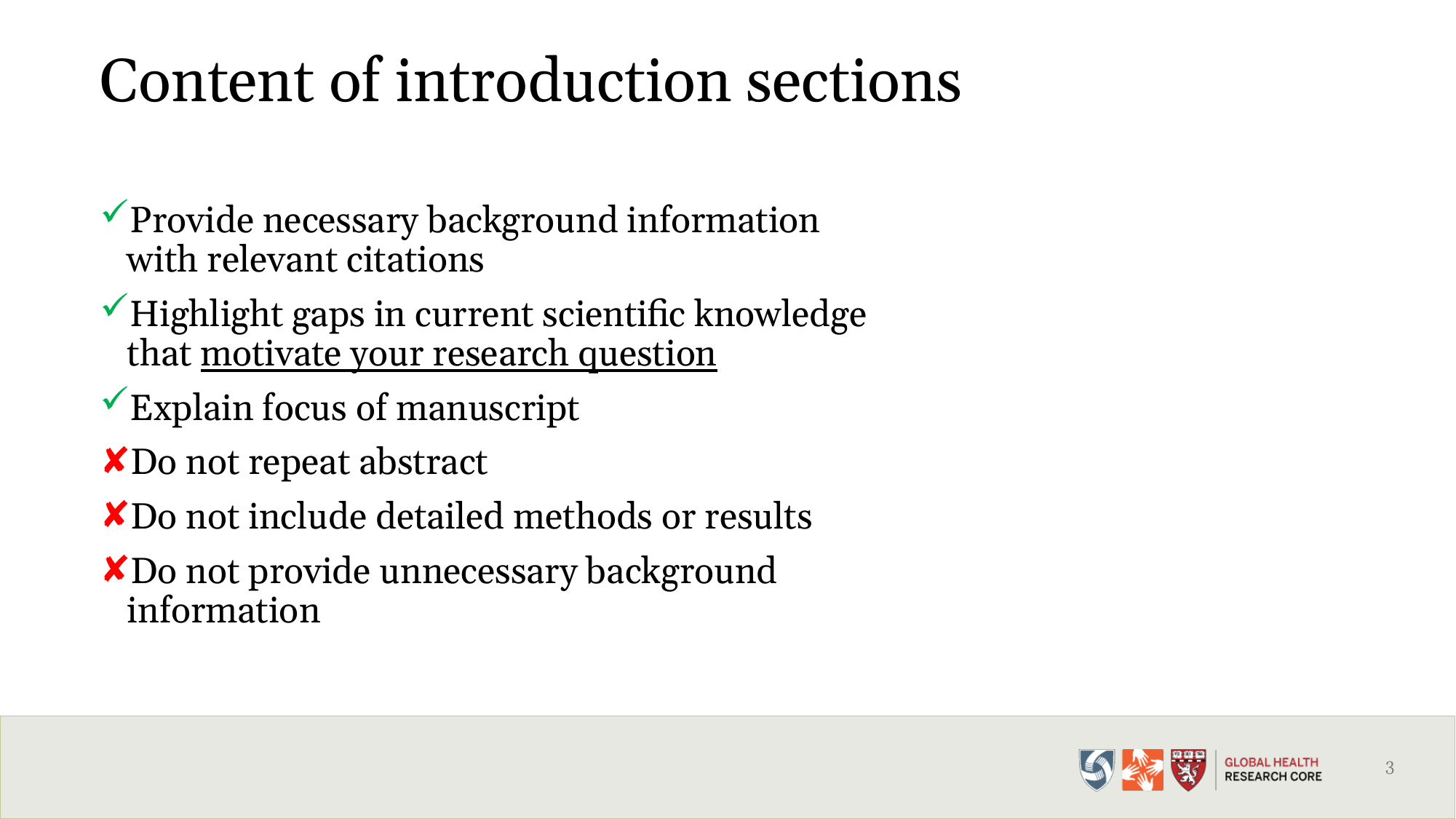

# Content of introduction sections
3
Provide necessary background information with relevant citations
Highlight gaps in current scientific knowledge that motivate your research question
Explain focus of manuscript
Do not repeat abstract
Do not include detailed methods or results
Do not provide unnecessary background information